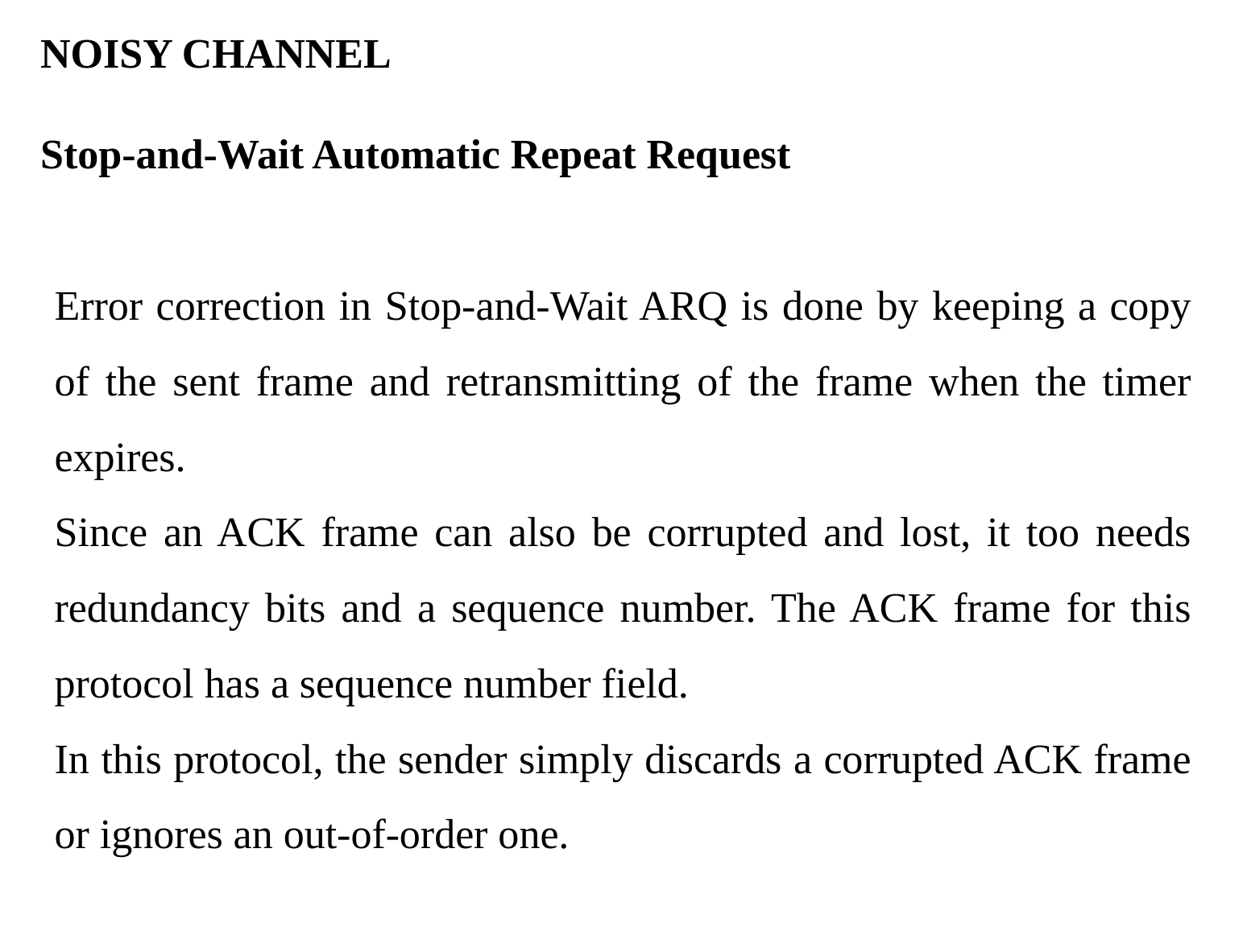

NOISY CHANNEL

Stop-and-Wait Automatic Repeat Request
Error correction in Stop-and-Wait ARQ is done by keeping a copy of the sent frame and retransmitting of the frame when the timer expires.
Since an ACK frame can also be corrupted and lost, it too needs redundancy bits and a sequence number. The ACK frame for this protocol has a sequence number field.
In this protocol, the sender simply discards a corrupted ACK frame or ignores an out-of-order one.